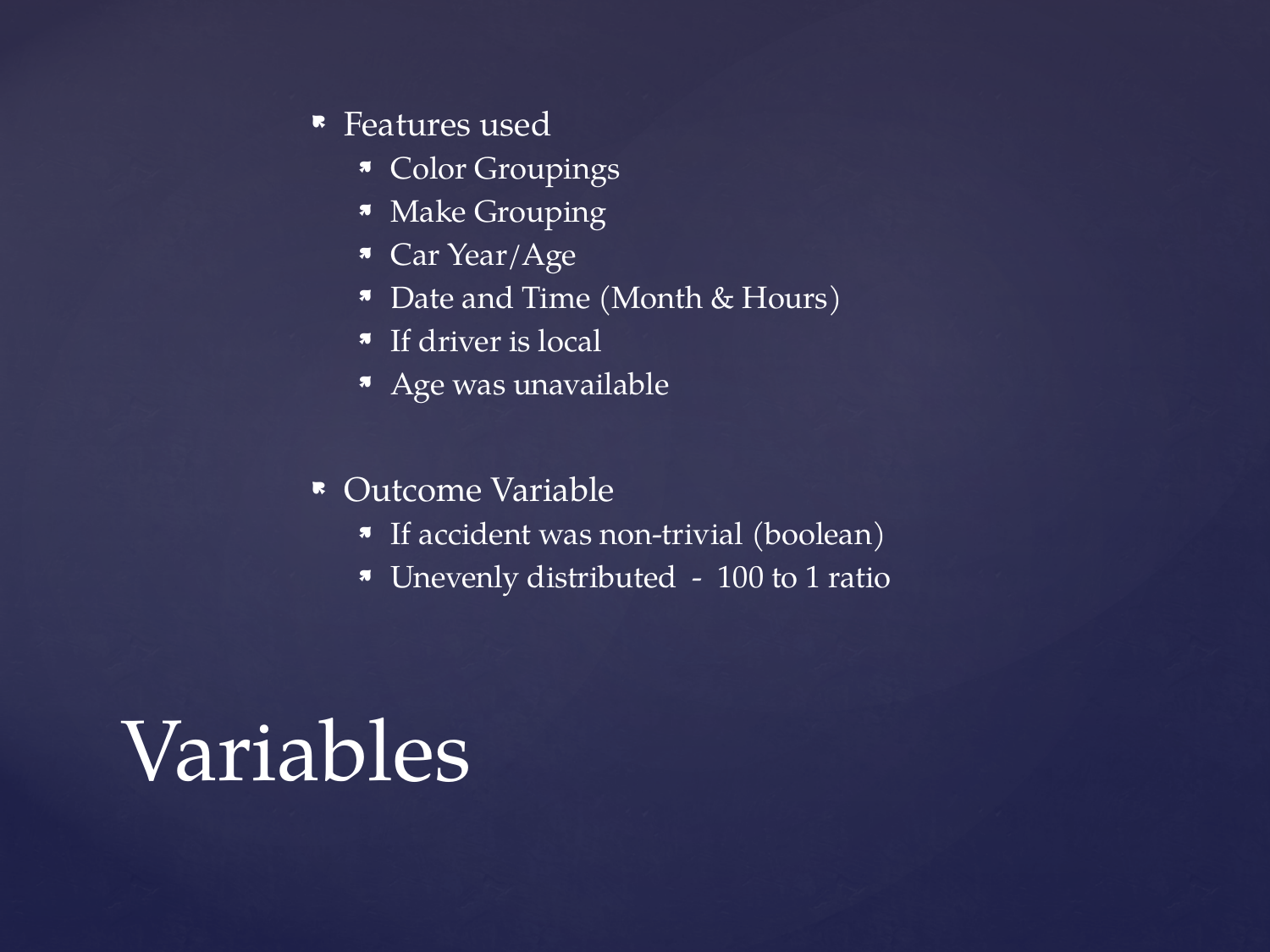

Features used
Color Groupings
Make Grouping
Car Year/Age
Date and Time (Month & Hours)
If driver is local
Age was unavailable

Outcome Variable
If accident was non-trivial (boolean)
Unevenly distributed  -  100 to 1 ratio

# Variables